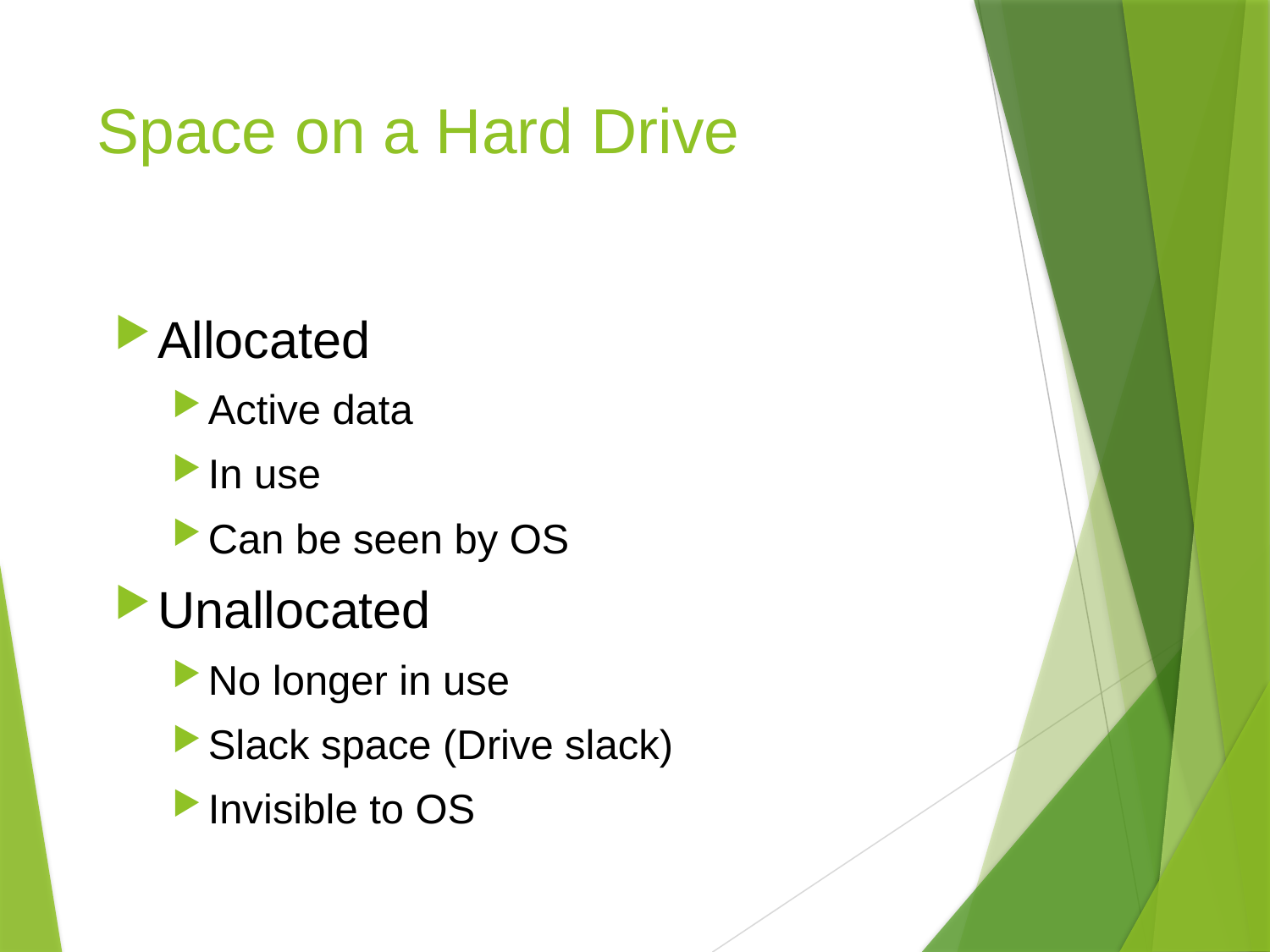

# Space on a Hard Drive
Allocated
Active data
In use
Can be seen by OS
Unallocated
No longer in use
Slack space (Drive slack)
Invisible to OS